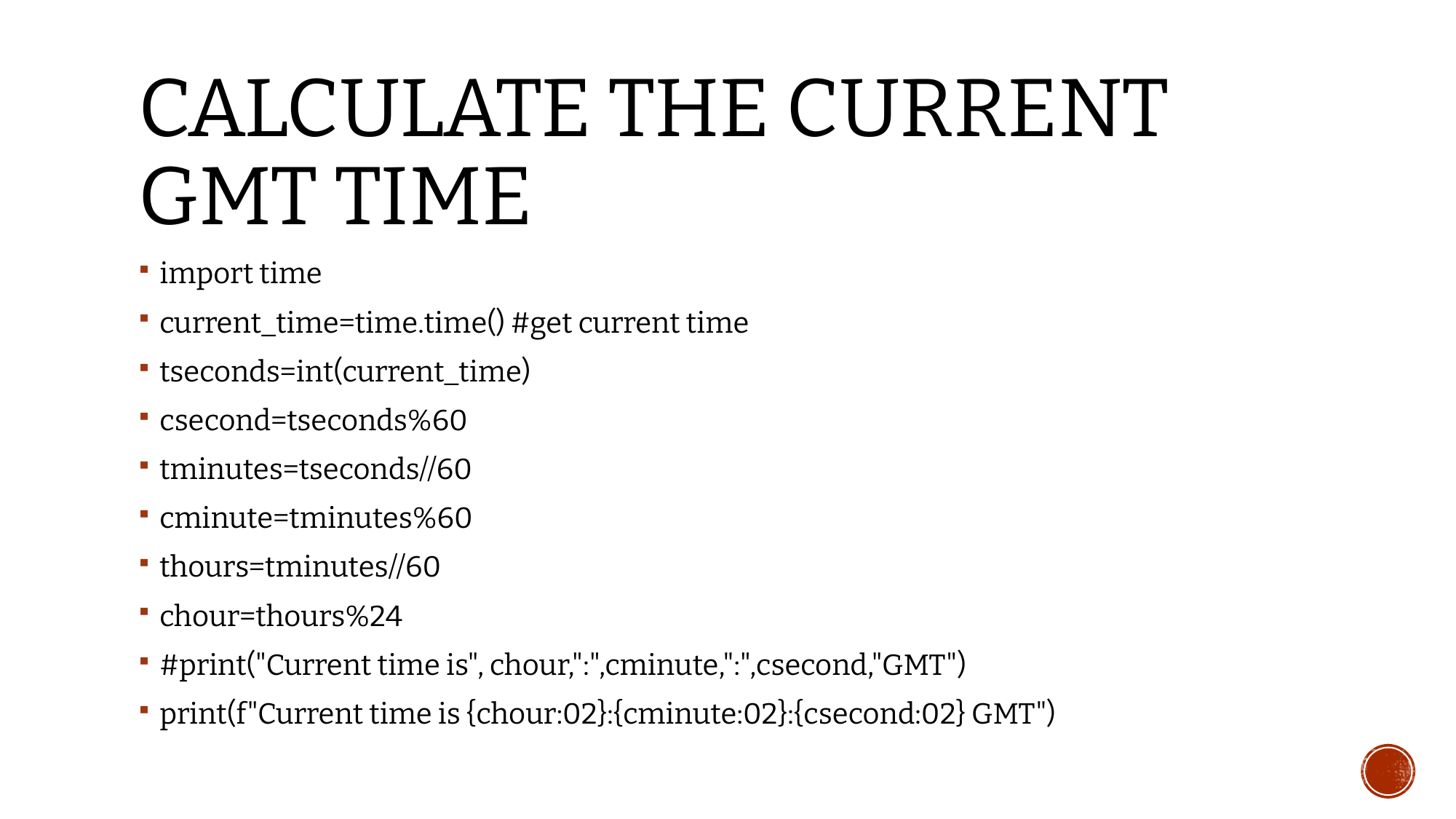

# Calculate the current  GMT time
import time
current_time=time.time() #get current time
tseconds=int(current_time)
csecond=tseconds%60
tminutes=tseconds//60
cminute=tminutes%60
thours=tminutes//60
chour=thours%24
#print("Current time is", chour,":",cminute,":",csecond,"GMT")
print(f"Current time is {chour:02}:{cminute:02}:{csecond:02} GMT")